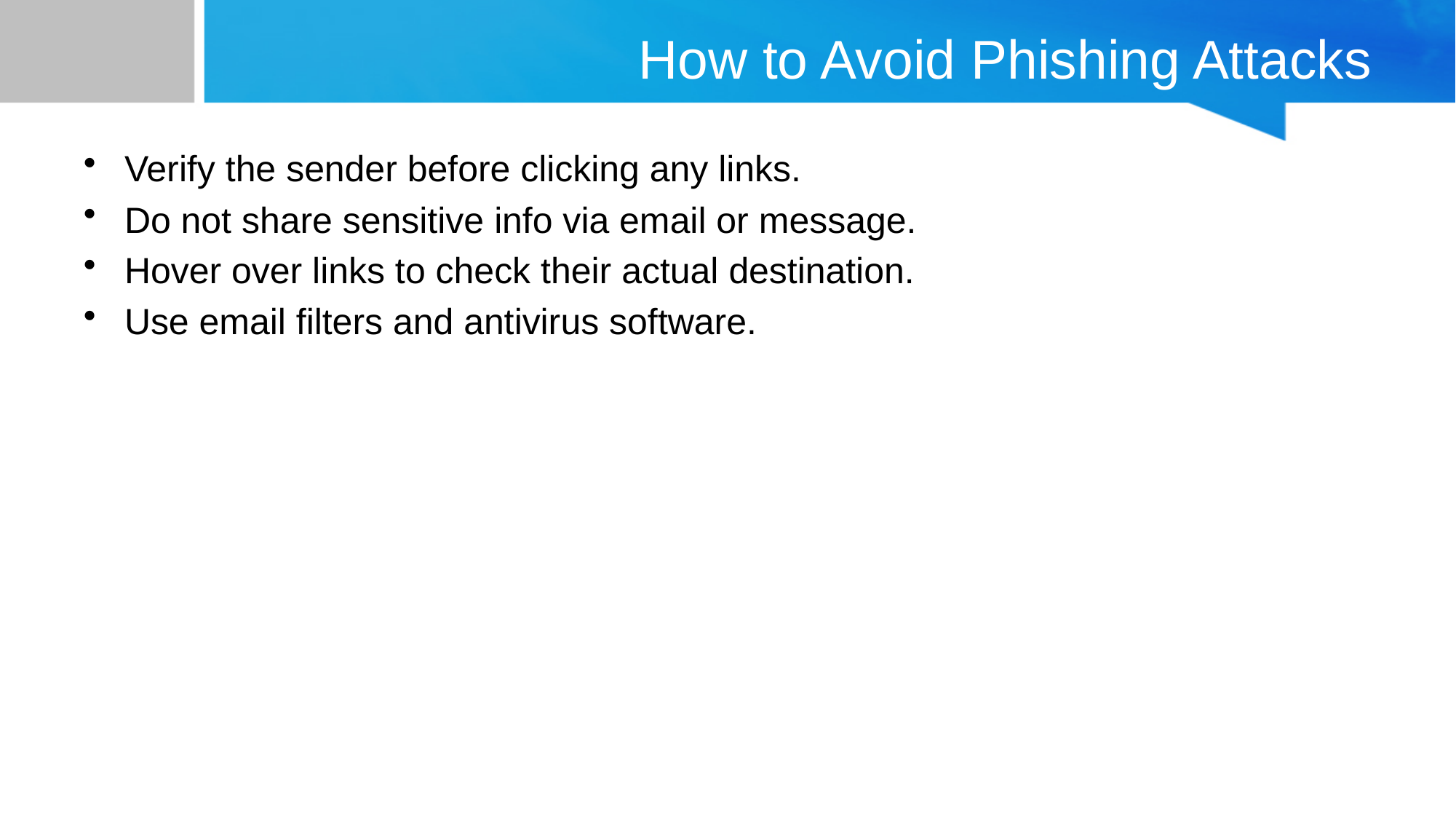

# How to Avoid Phishing Attacks
Verify the sender before clicking any links.
Do not share sensitive info via email or message.
Hover over links to check their actual destination.
Use email filters and antivirus software.